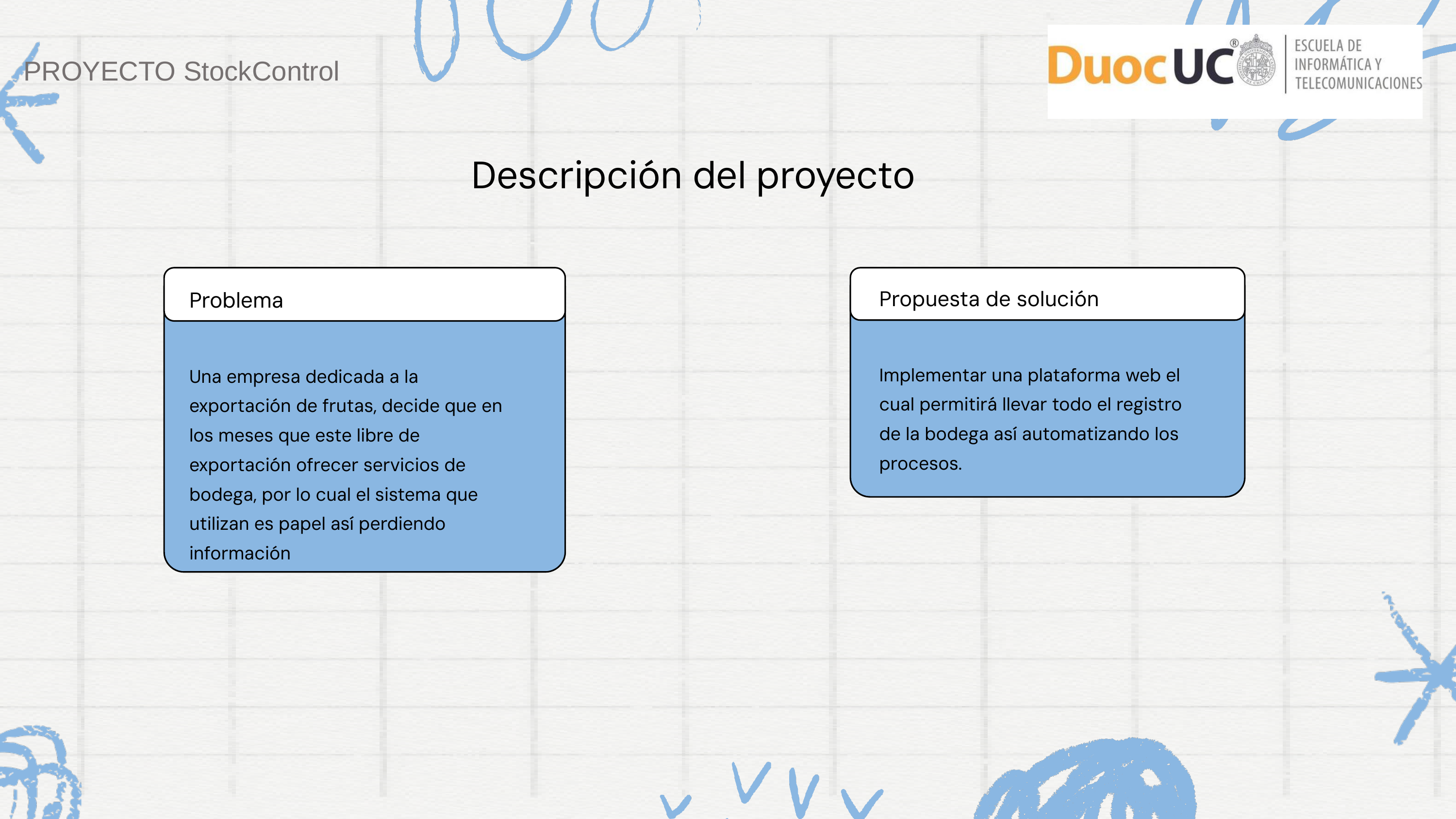

PROYECTO StockControl
Descripción del proyecto

Problema
Una empresa dedicada a la exportación de frutas, decide que en los meses que este libre de exportación ofrecer servicios de bodega, por lo cual el sistema que utilizan es papel así perdiendo información

Propuesta de solución
Implementar una plataforma web el cual permitirá llevar todo el registro de la bodega así automatizando los procesos.